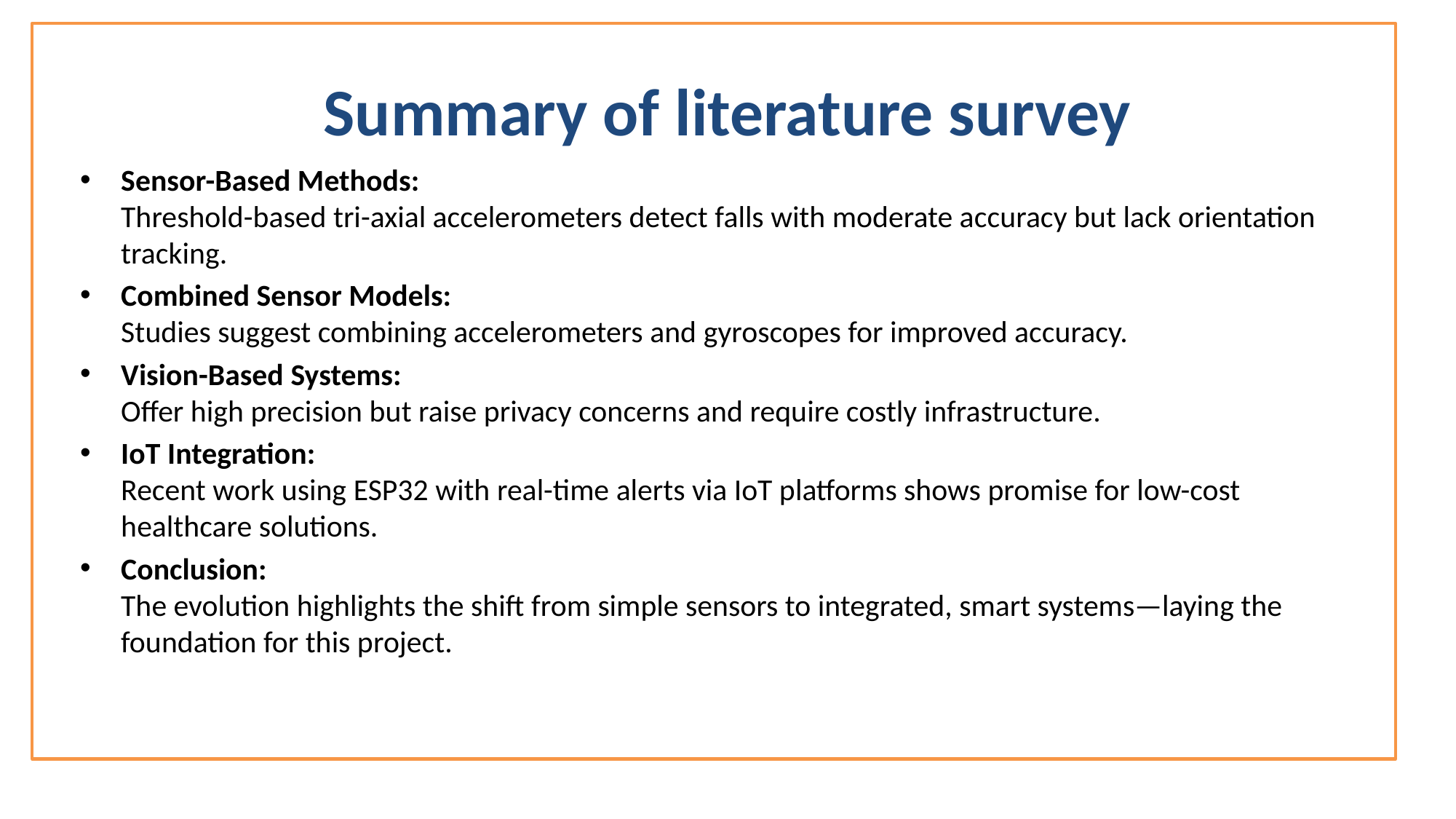

# Summary of literature survey
Sensor-Based Methods:
Threshold-based tri-axial accelerometers detect falls with moderate accuracy but lack orientation tracking.
Combined Sensor Models:
Studies suggest combining accelerometers and gyroscopes for improved accuracy.
Vision-Based Systems:
Offer high precision but raise privacy concerns and require costly infrastructure.
IoT Integration:
Recent work using ESP32 with real-time alerts via IoT platforms shows promise for low-cost healthcare solutions.
Conclusion:
The evolution highlights the shift from simple sensors to integrated, smart systems—laying the foundation for this project.